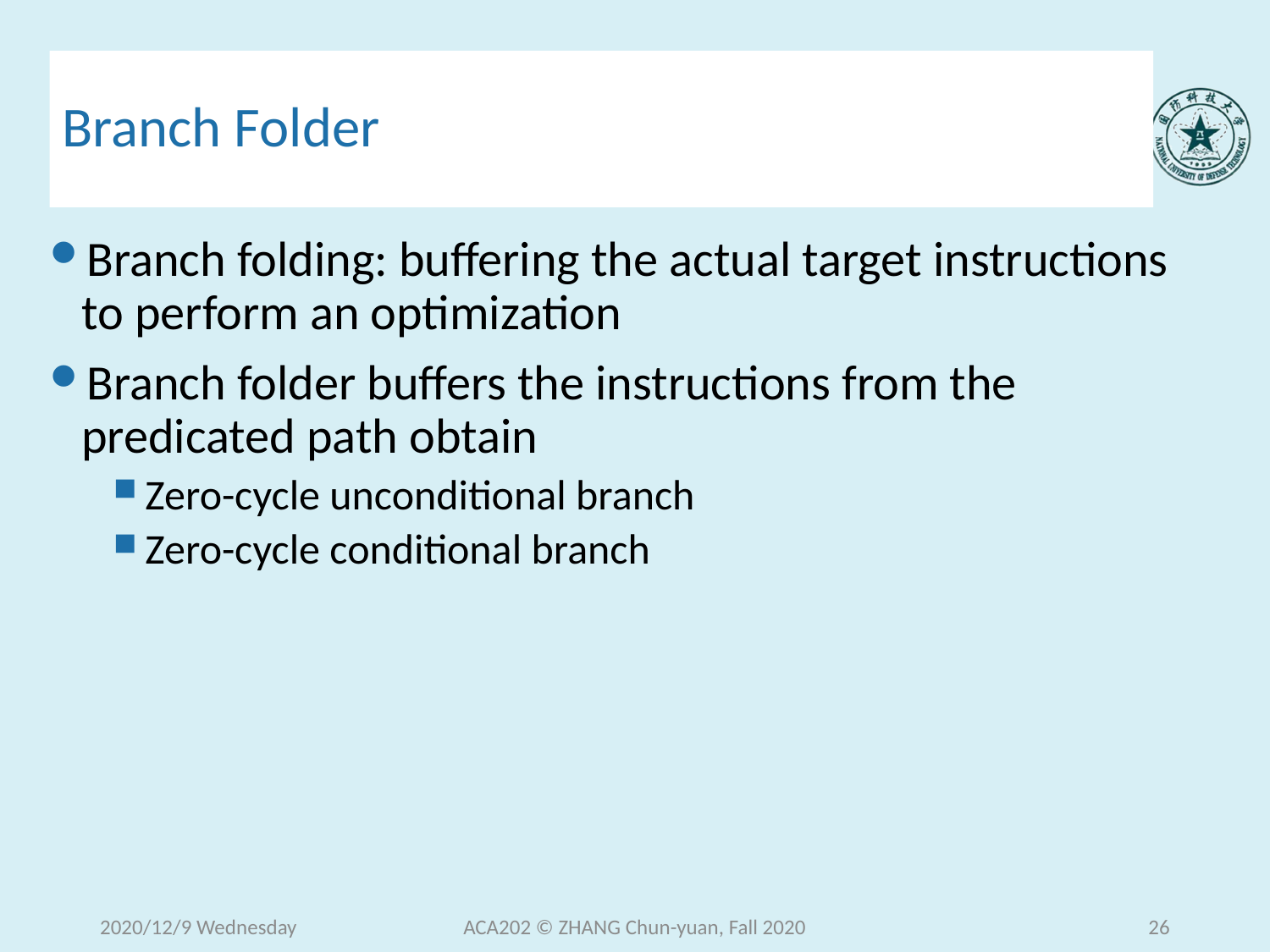

# Branch Folder
Branch folding: buffering the actual target instructions to perform an optimization
Branch folder buffers the instructions from the predicated path obtain
Zero-cycle unconditional branch
Zero-cycle conditional branch
2020/12/9 Wednesday
ACA202 © ZHANG Chun-yuan, Fall 2020
26